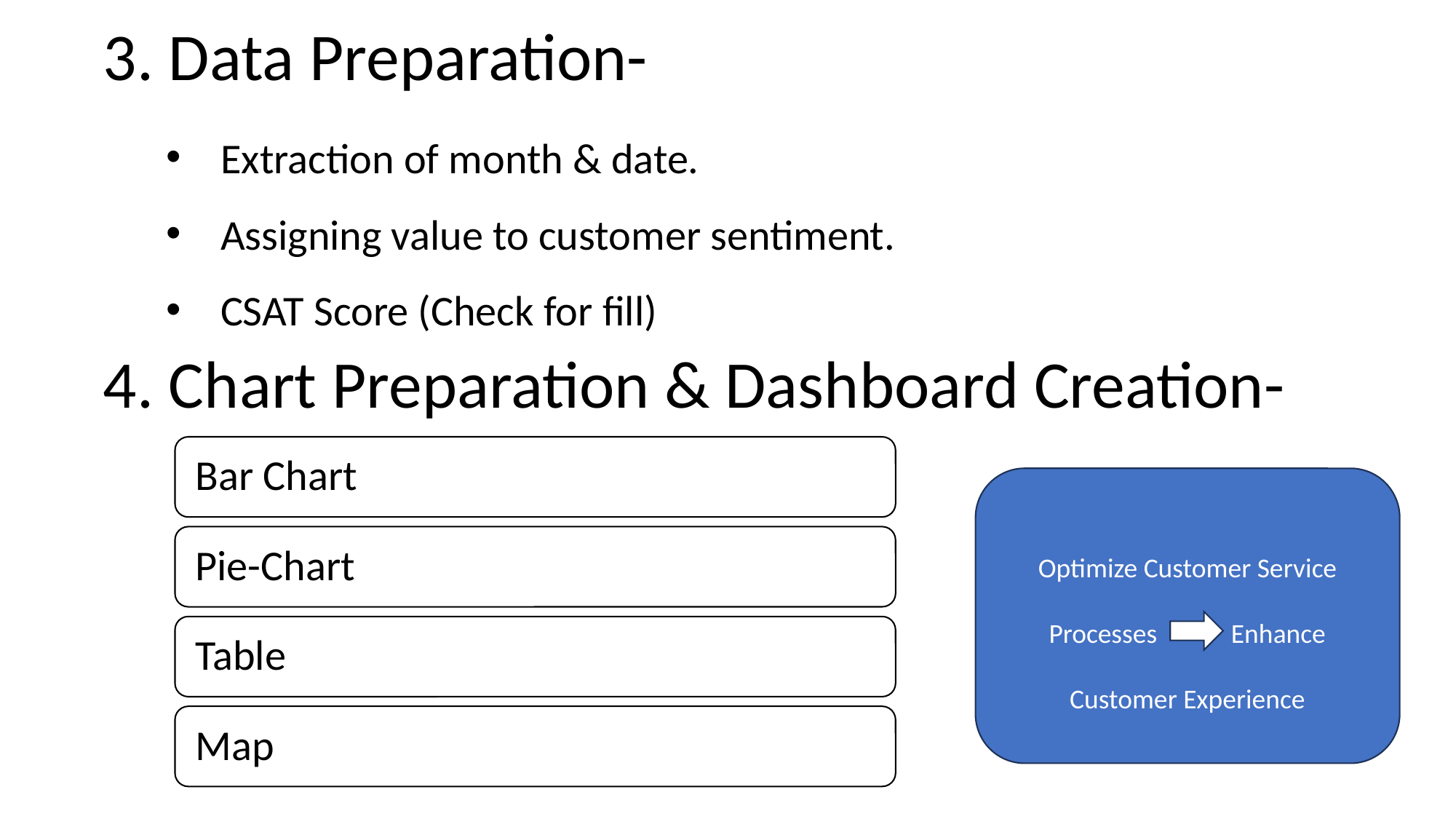

# 3. Data Preparation-
Extraction of month & date.
Assigning value to customer sentiment.
CSAT Score (Check for fill)

4. Chart Preparation & Dashboard Creation-
Bar Chart
Pie-Chart
Table
Map
Optimize Customer Service Processes            Enhance Customer Experience